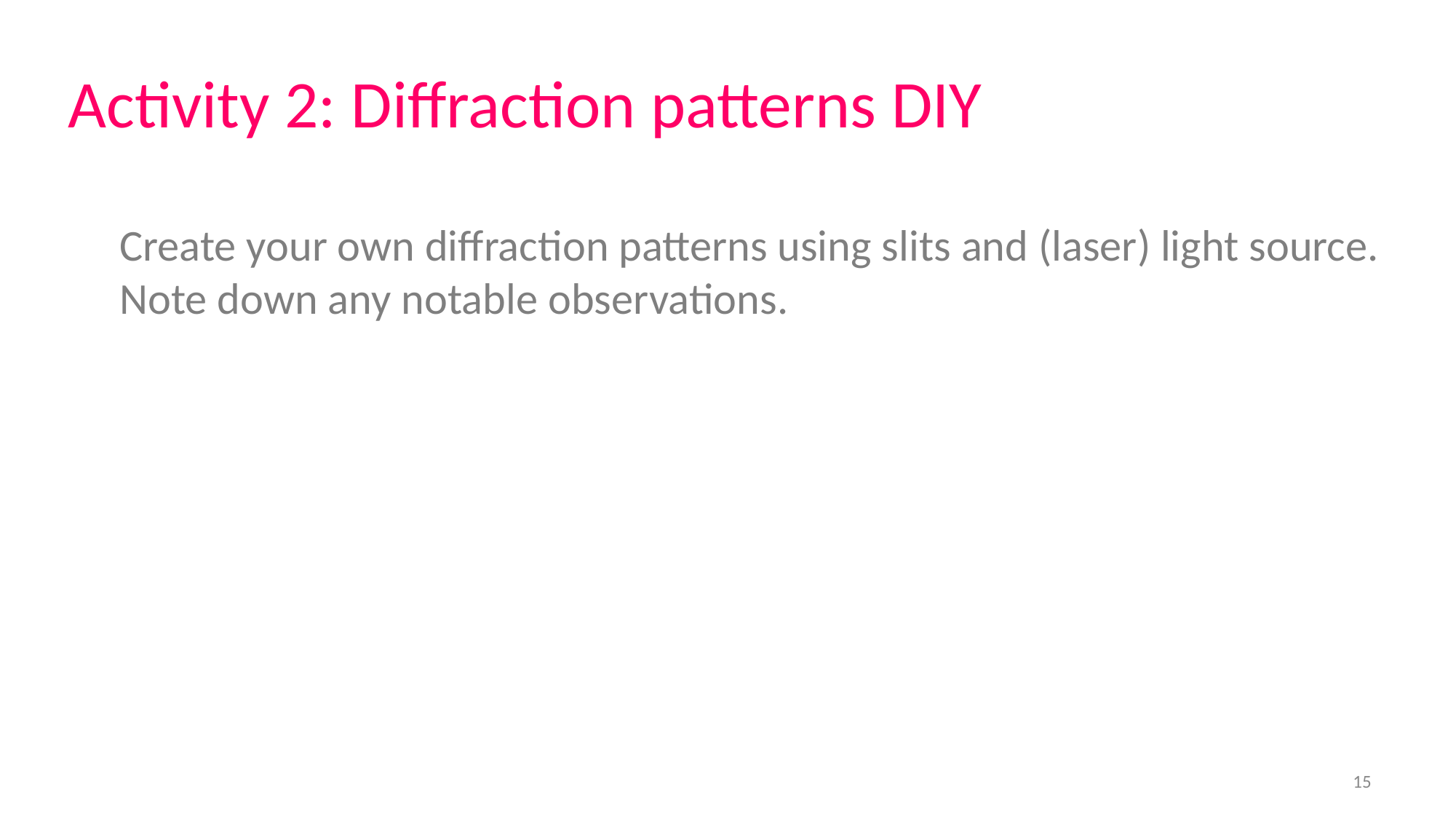

Activity 2: Diffraction patterns DIY
Create your own diffraction patterns using slits and (laser) light source.
Note down any notable observations.
15